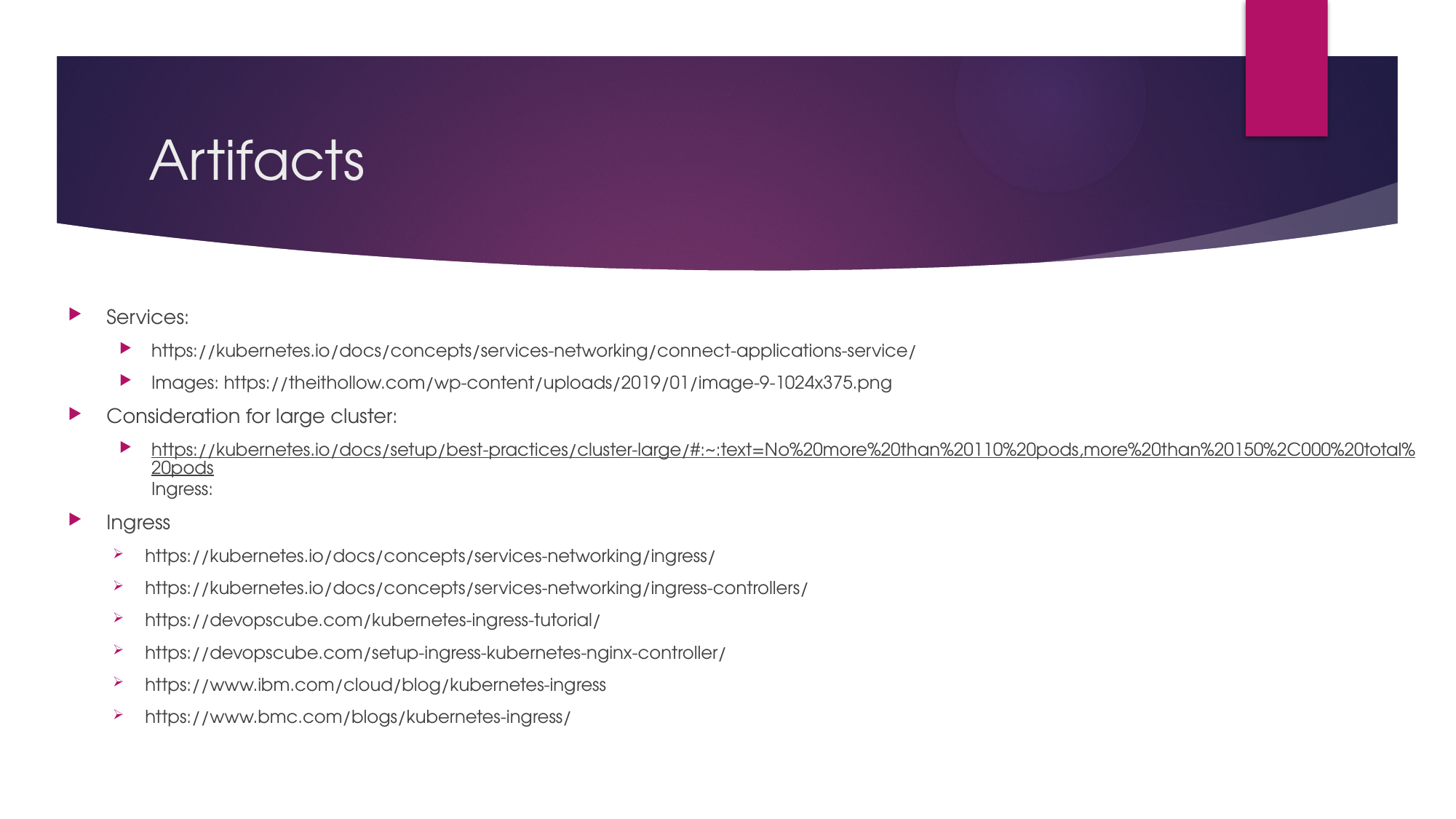

# Artifacts
Services:
https://kubernetes.io/docs/concepts/services-networking/connect-applications-service/
Images: https://theithollow.com/wp-content/uploads/2019/01/image-9-1024x375.png
Consideration for large cluster:
https://kubernetes.io/docs/setup/best-practices/cluster-large/#:~:text=No%20more%20than%20110%20pods,more%20than%20150%2C000%20total%20podsIngress:
Ingress
https://kubernetes.io/docs/concepts/services-networking/ingress/
https://kubernetes.io/docs/concepts/services-networking/ingress-controllers/
https://devopscube.com/kubernetes-ingress-tutorial/
https://devopscube.com/setup-ingress-kubernetes-nginx-controller/
https://www.ibm.com/cloud/blog/kubernetes-ingress
https://www.bmc.com/blogs/kubernetes-ingress/